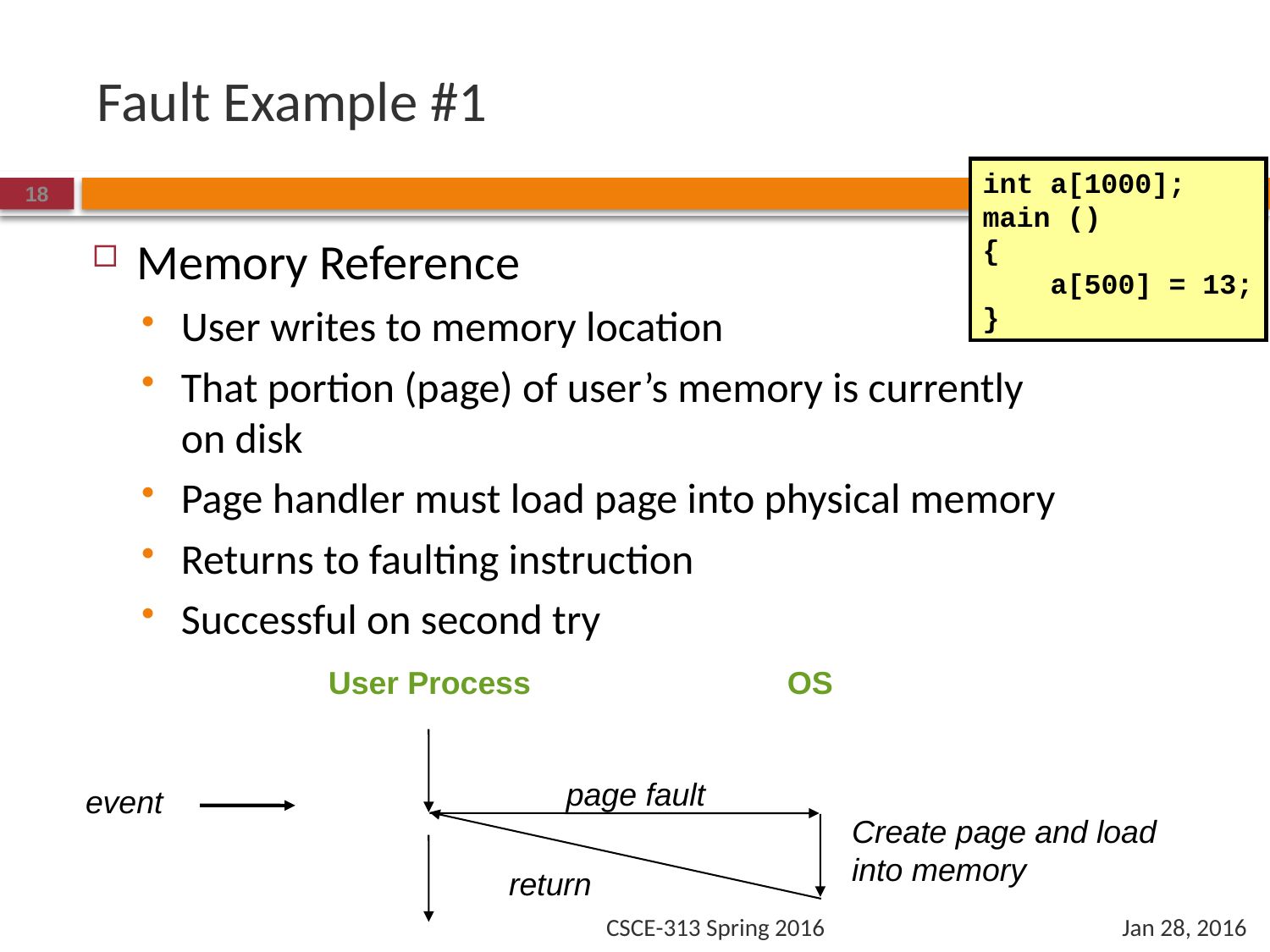

# Fault Example #1
int a[1000];
main ()
{
    a[500] = 13;
}
Jan 28, 2016
Memory Reference
User writes to memory location
That portion (page) of user’s memory is currently on disk
Page handler must load page into physical memory
Returns to faulting instruction
Successful on second try
User Process
OS

page fault
event

Create page and load into memory

return
18
CSCE-313 Spring 2016